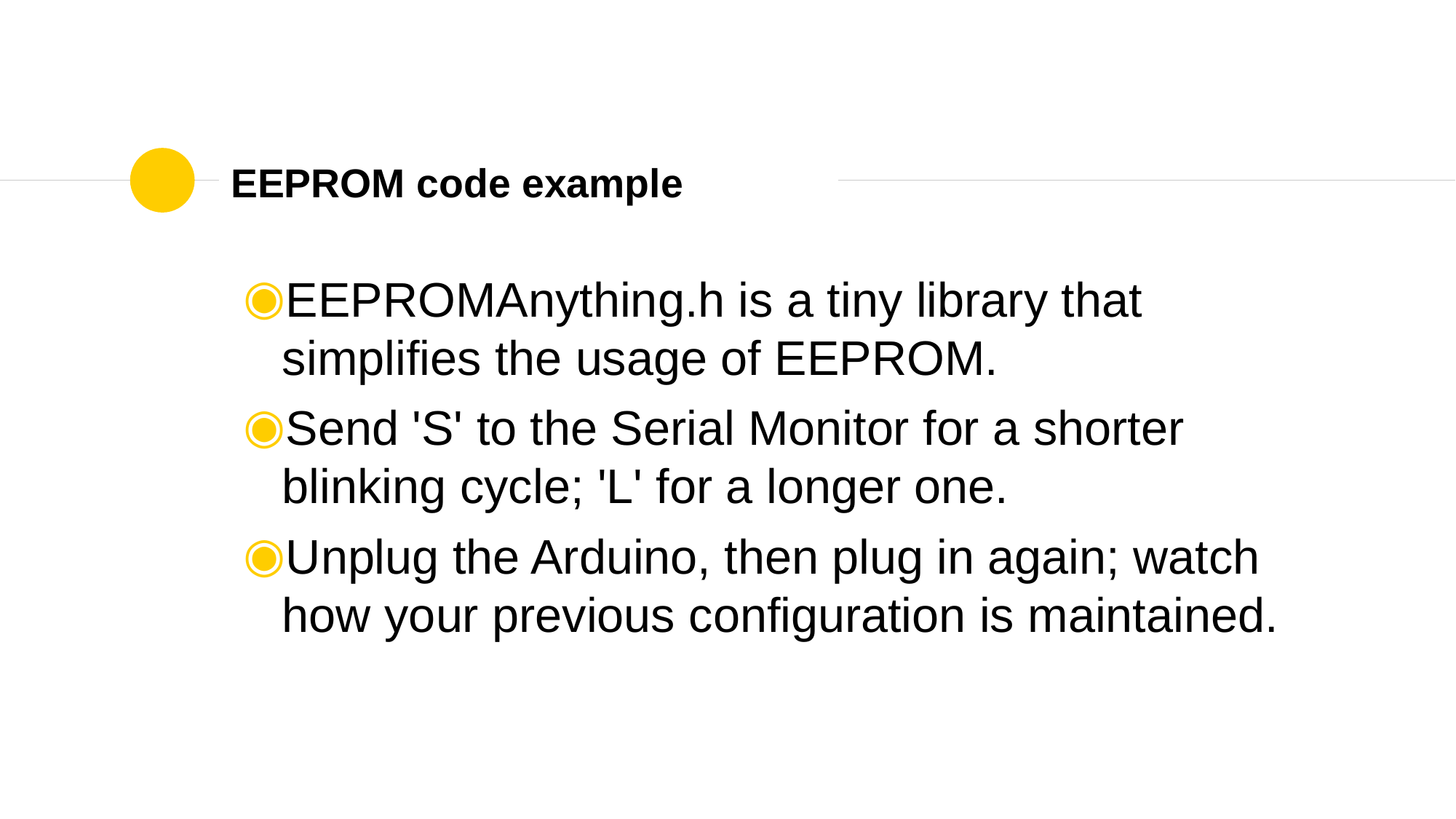

# EEPROM code example
EEPROMAnything.h is a tiny library that simplifies the usage of EEPROM.
Send 'S' to the Serial Monitor for a shorter blinking cycle; 'L' for a longer one.
Unplug the Arduino, then plug in again; watch how your previous configuration is maintained.